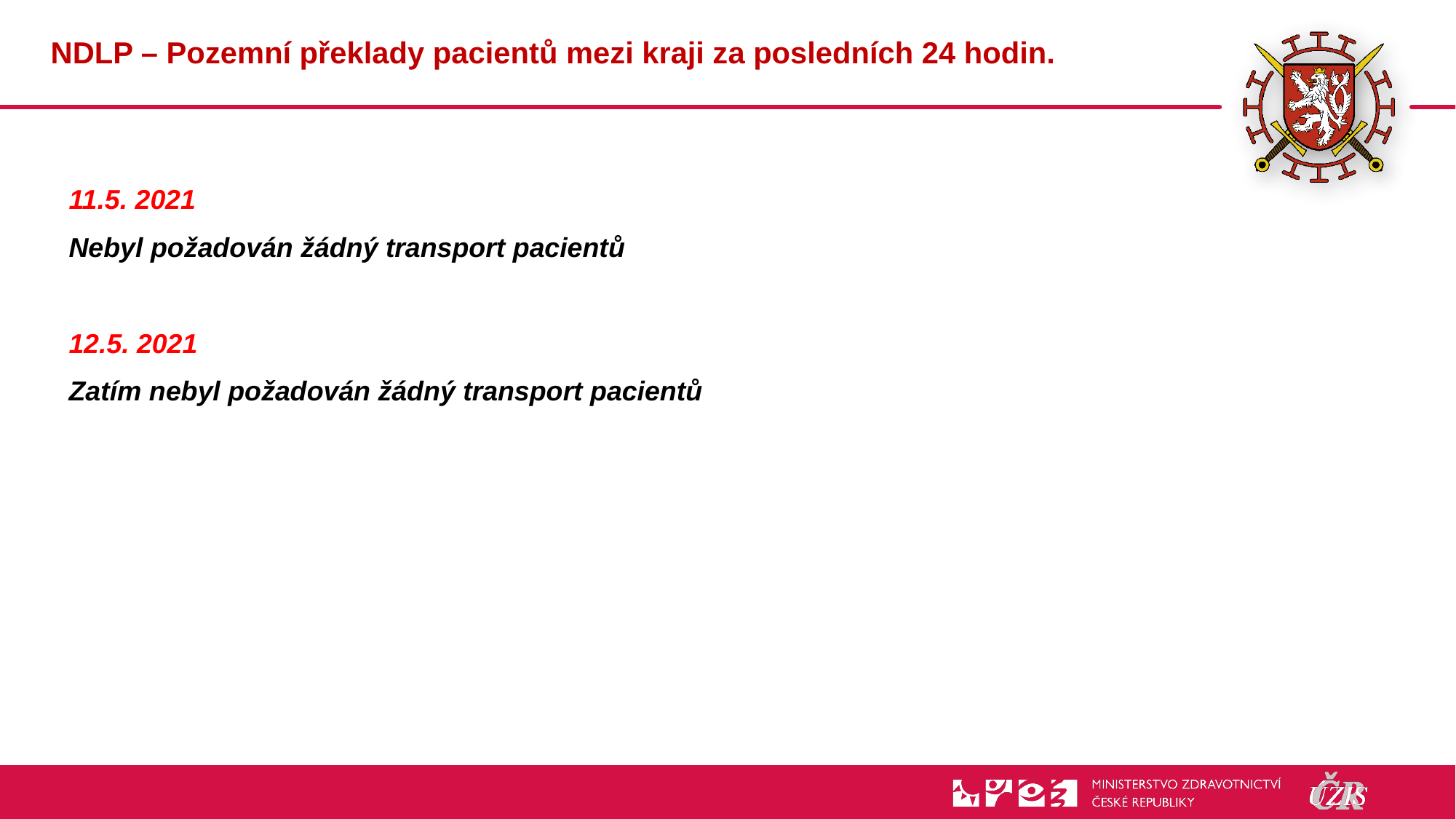

# NDLP – Pozemní překlady pacientů mezi kraji za posledních 24 hodin.
11.5. 2021
Nebyl požadován žádný transport pacientů

12.5. 2021
Zatím nebyl požadován žádný transport pacientů